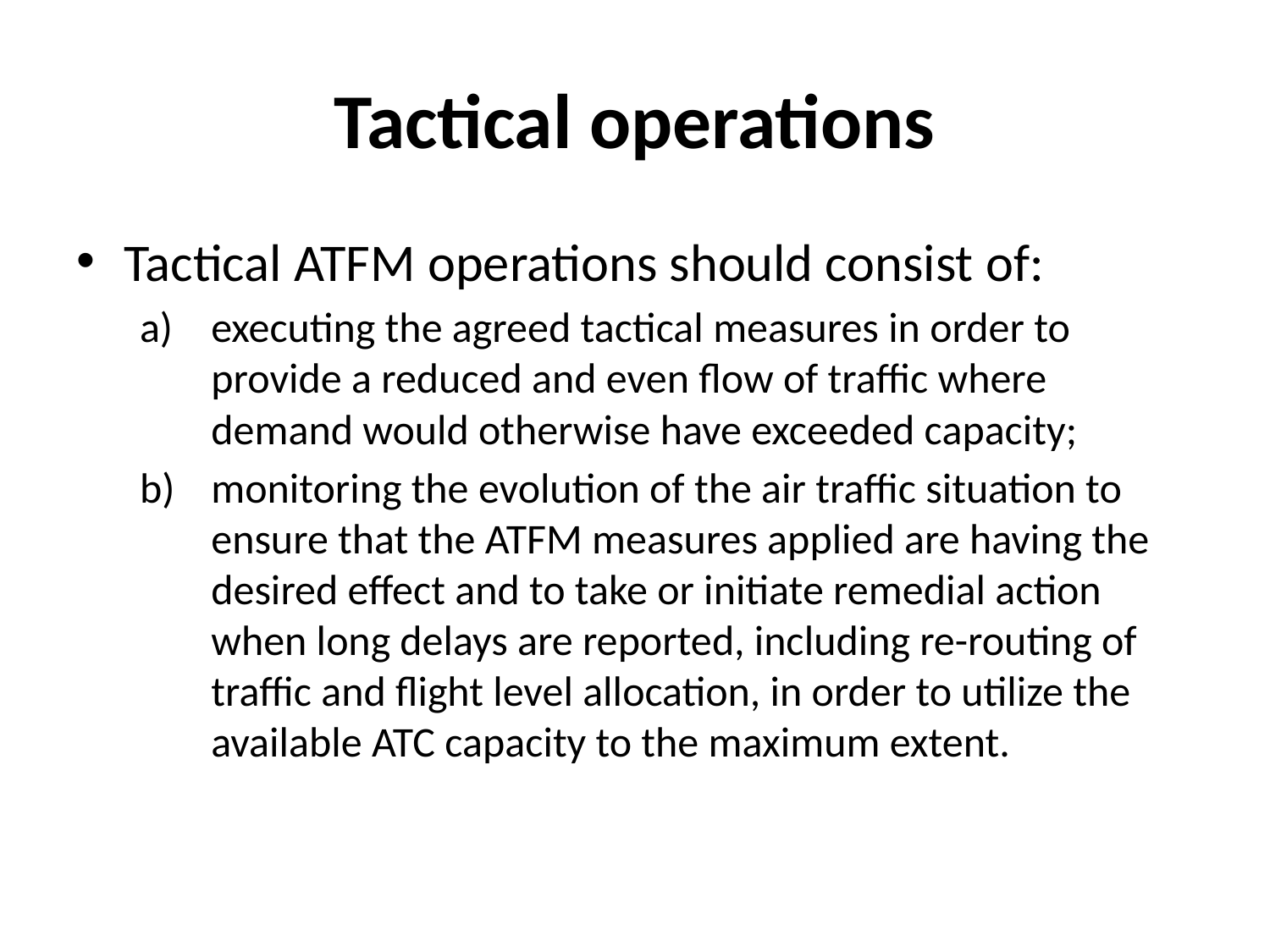

# Tactical operations
Tactical ATFM operations should consist of:
executing the agreed tactical measures in order to provide a reduced and even flow of traffic where demand would otherwise have exceeded capacity;
monitoring the evolution of the air traffic situation to ensure that the ATFM measures applied are having the desired effect and to take or initiate remedial action when long delays are reported, including re-routing of traffic and flight level allocation, in order to utilize the available ATC capacity to the maximum extent.